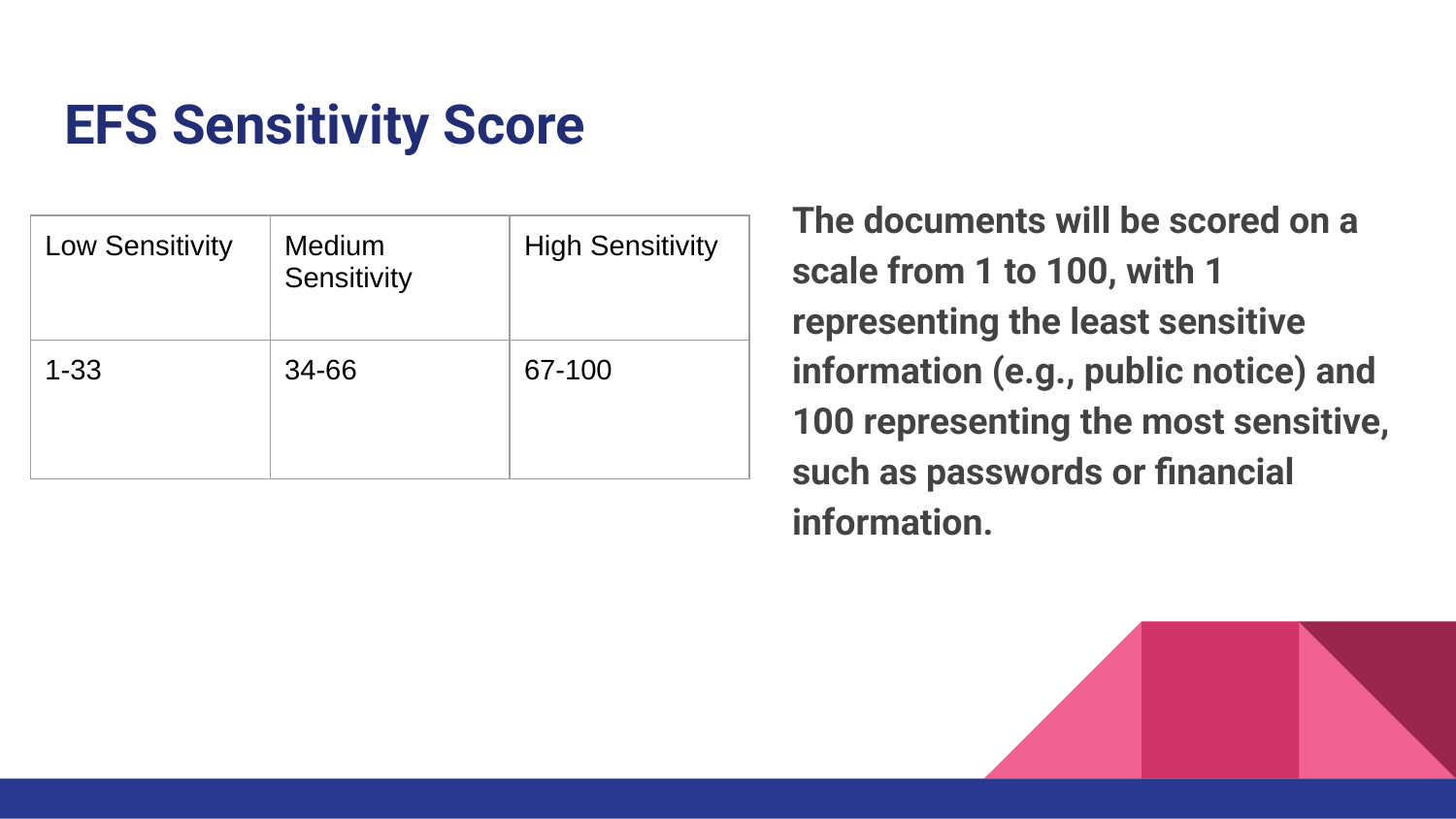

# EFS Sensitivity Score

The documents will be scored on a scale from 1 to 100, with 1 representing the least sensitive information (e.g., public notice) and 100 representing the most sensitive, such as passwords or financial information.

| Low Sensitivity | Medium Sensitivity | High Sensitivity |
| --- | --- | --- |
| 1-33 | 34-66 | 67-100 |